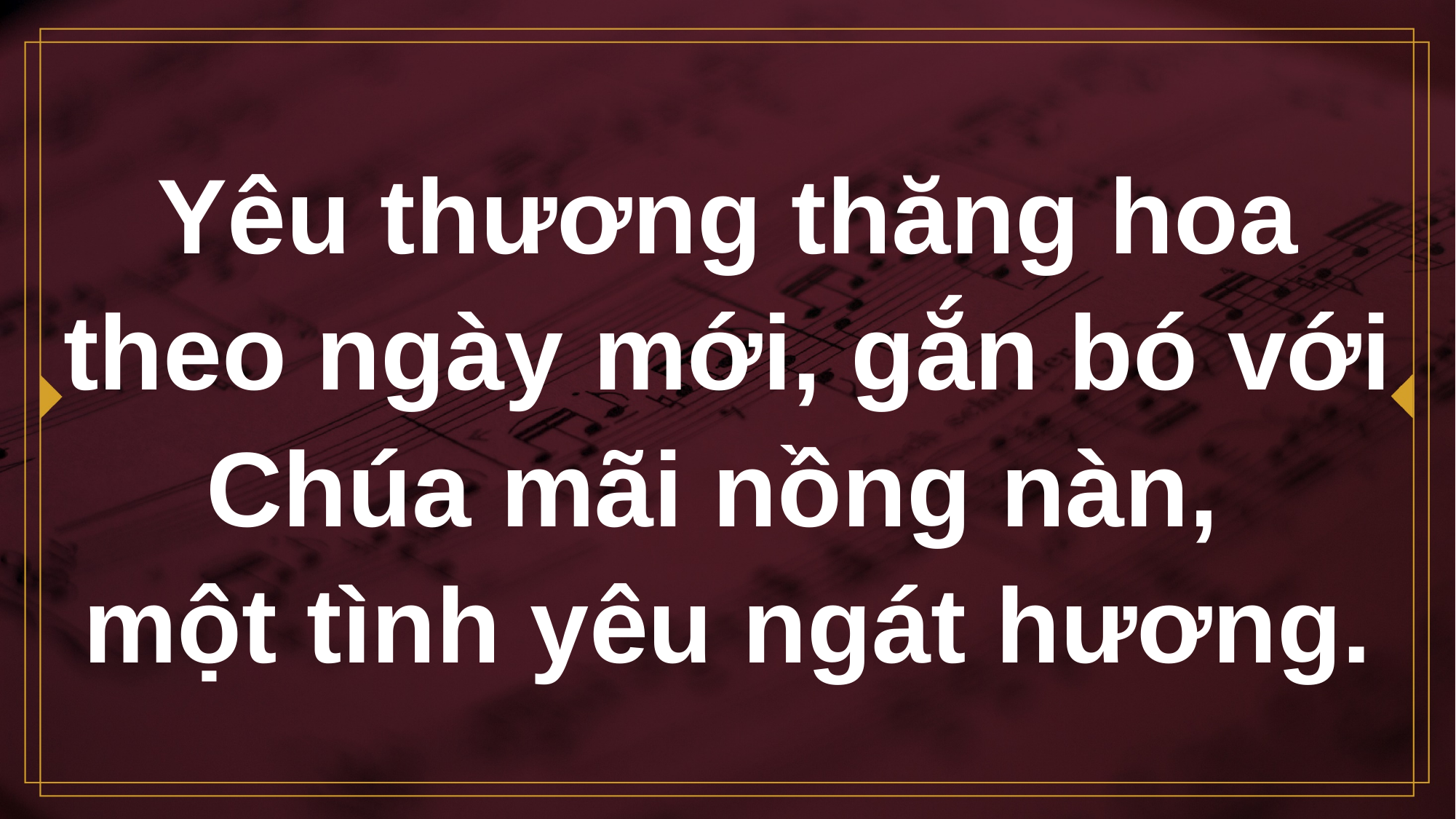

# Yêu thương thăng hoa theo ngày mới, gắn bó với Chúa mãi nồng nàn, một tình yêu ngát hương.